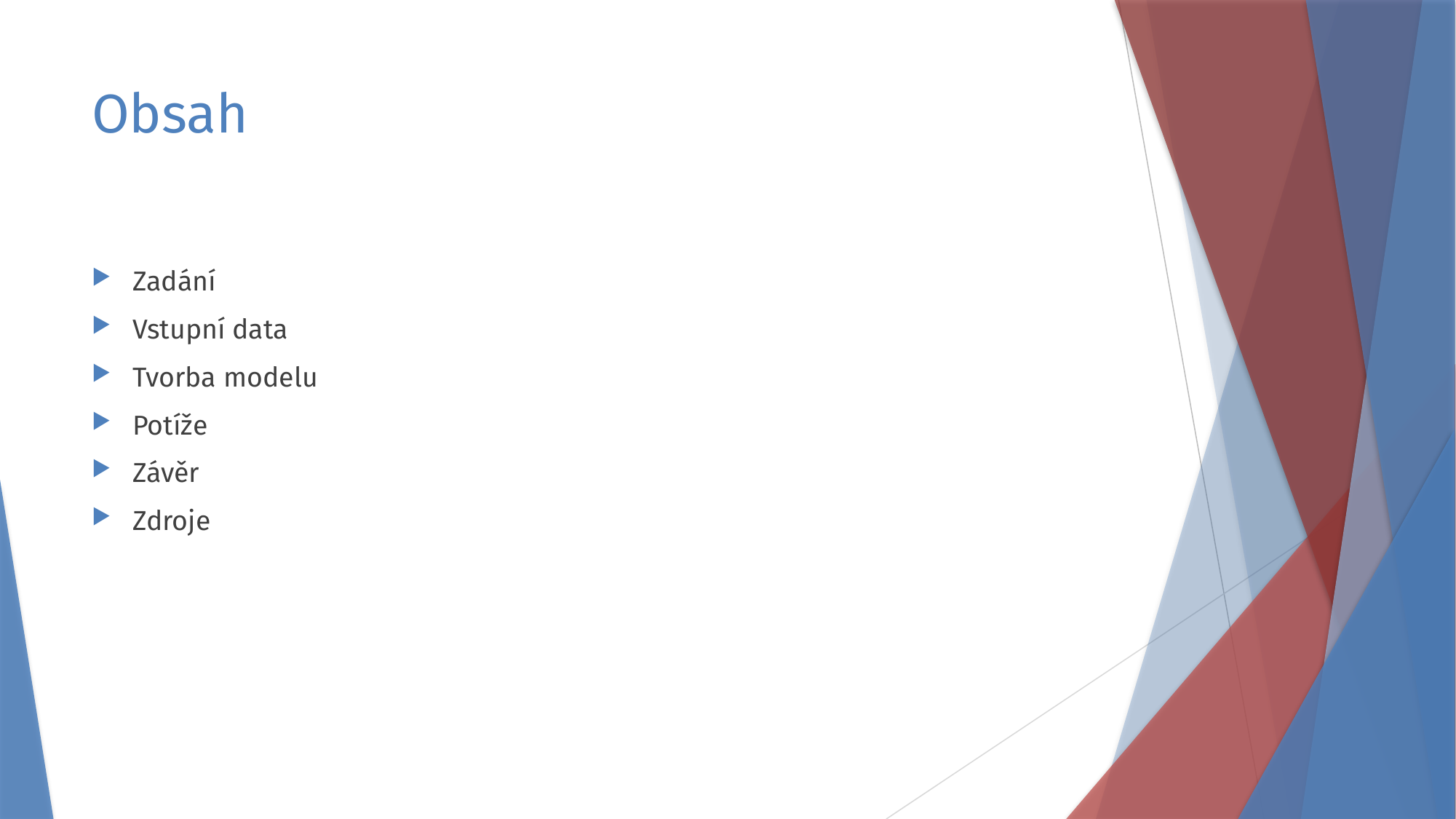

# Obsah
Zadání
Vstupní data
Tvorba modelu
Potíže
Závěr
Zdroje